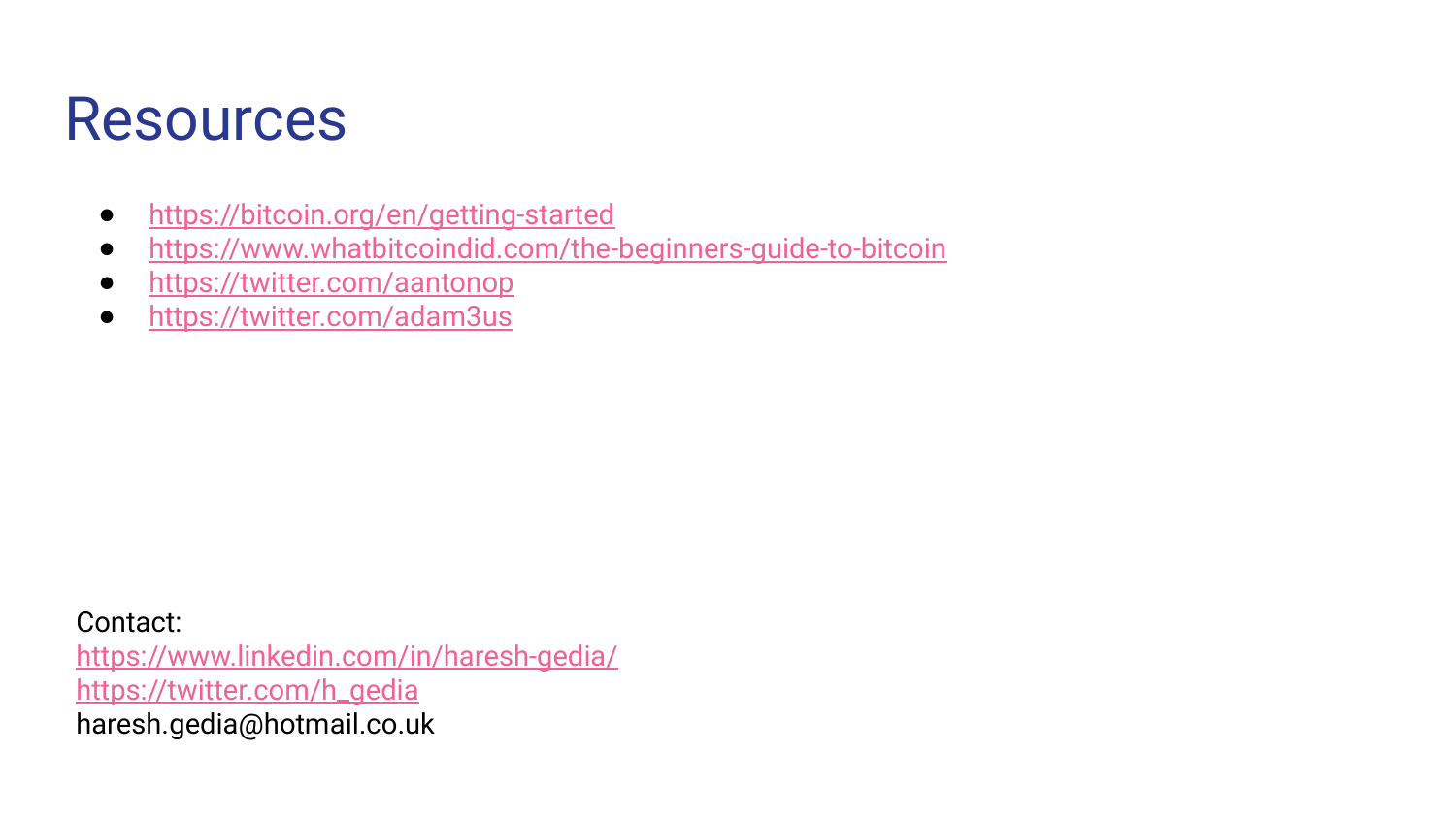

# Resources

https://bitcoin.org/en/getting-started
https://www.whatbitcoindid.com/the-beginners-guide-to-bitcoin
https://twitter.com/aantonop
https://twitter.com/adam3us

Contact:
https://www.linkedin.com/in/haresh-gedia/
https://twitter.com/h_gedia
haresh.gedia@hotmail.co.uk